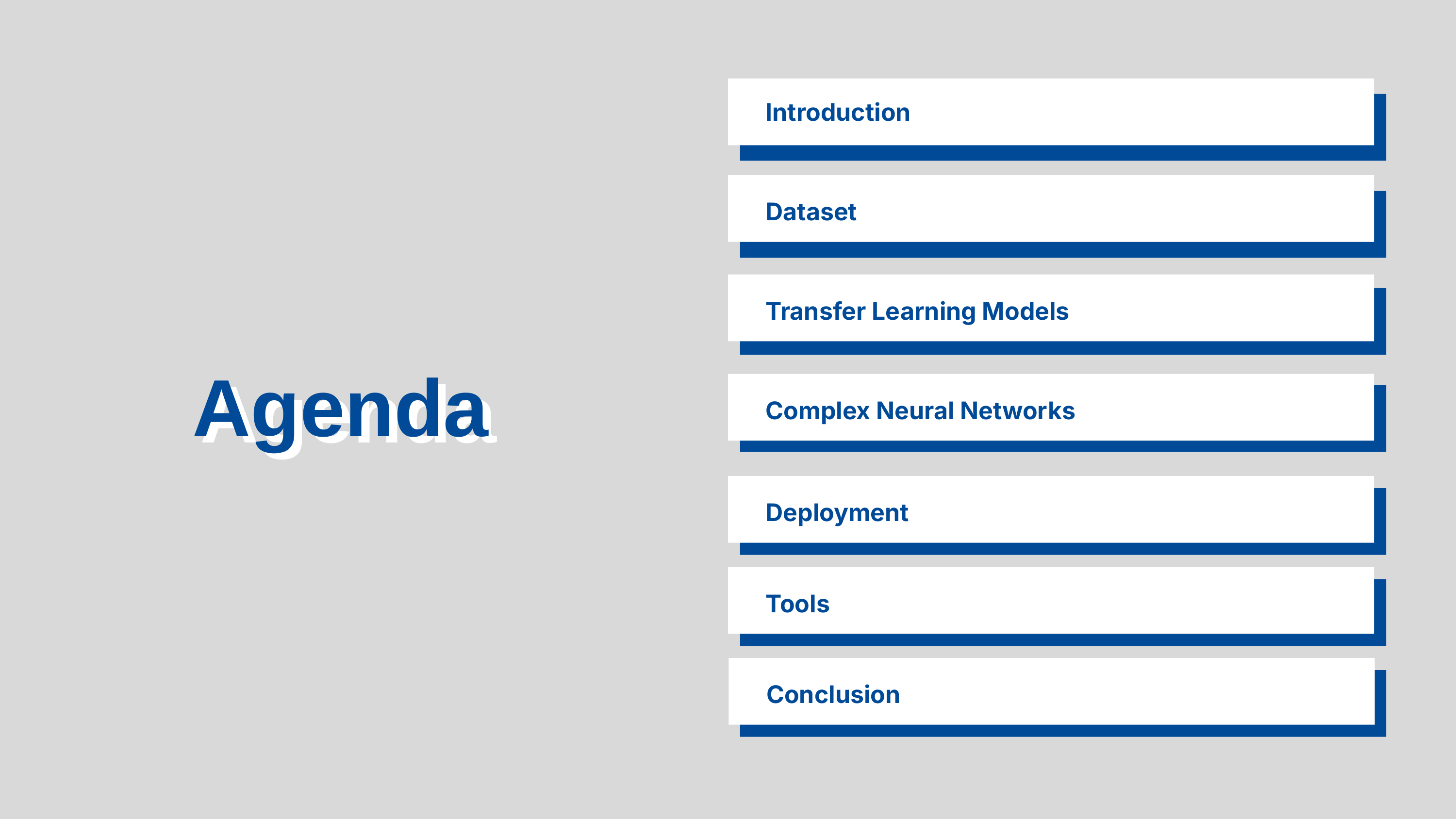

Introduction

Dataset

Transfer Learning Models

Agenda

Complex Neural Networks
Agenda

Deployment

Tools

Conclusion